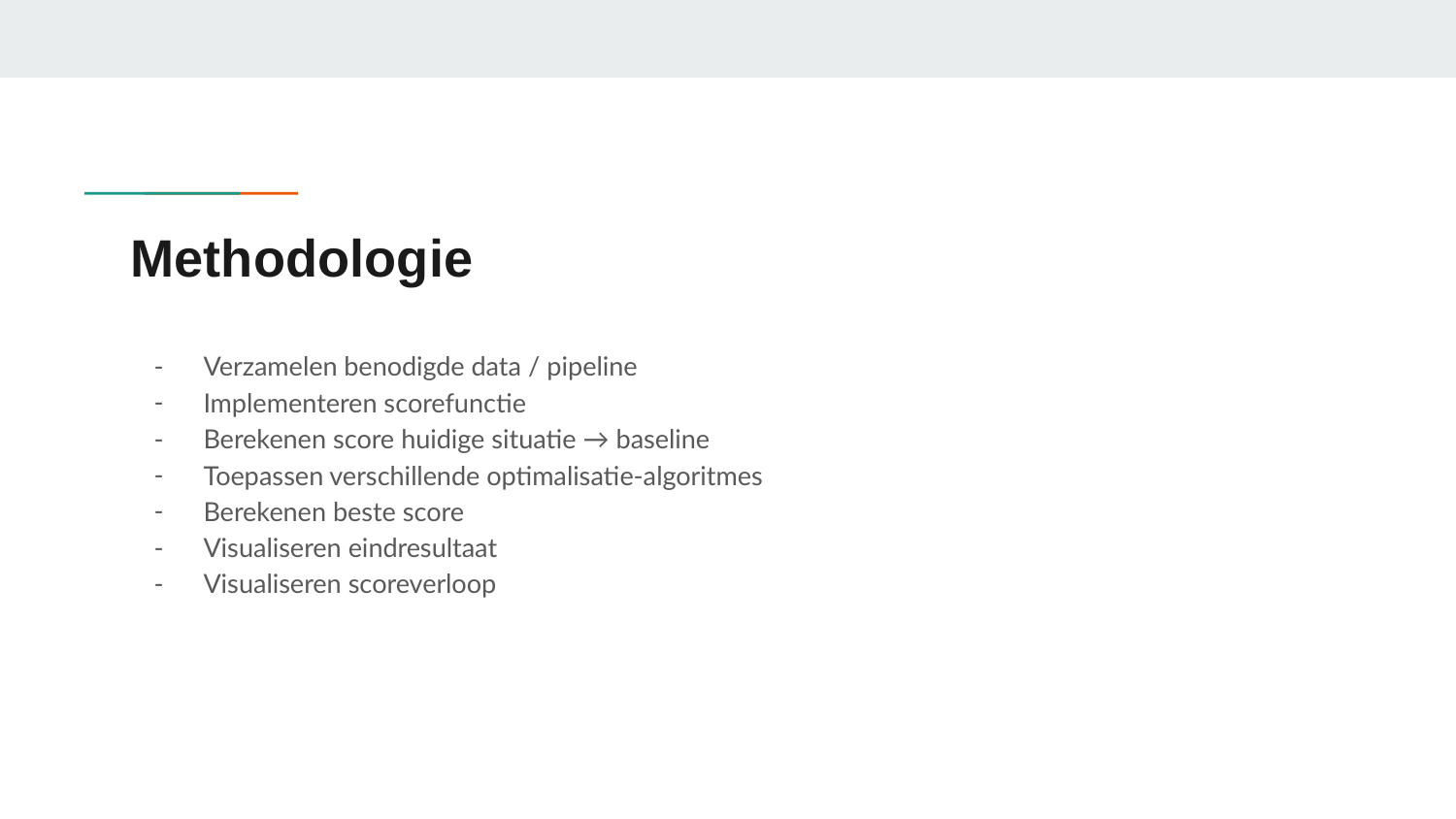

# Methodologie
Verzamelen benodigde data / pipeline
Implementeren scorefunctie
Berekenen score huidige situatie → baseline
Toepassen verschillende optimalisatie-algoritmes
Berekenen beste score
Visualiseren eindresultaat
Visualiseren scoreverloop